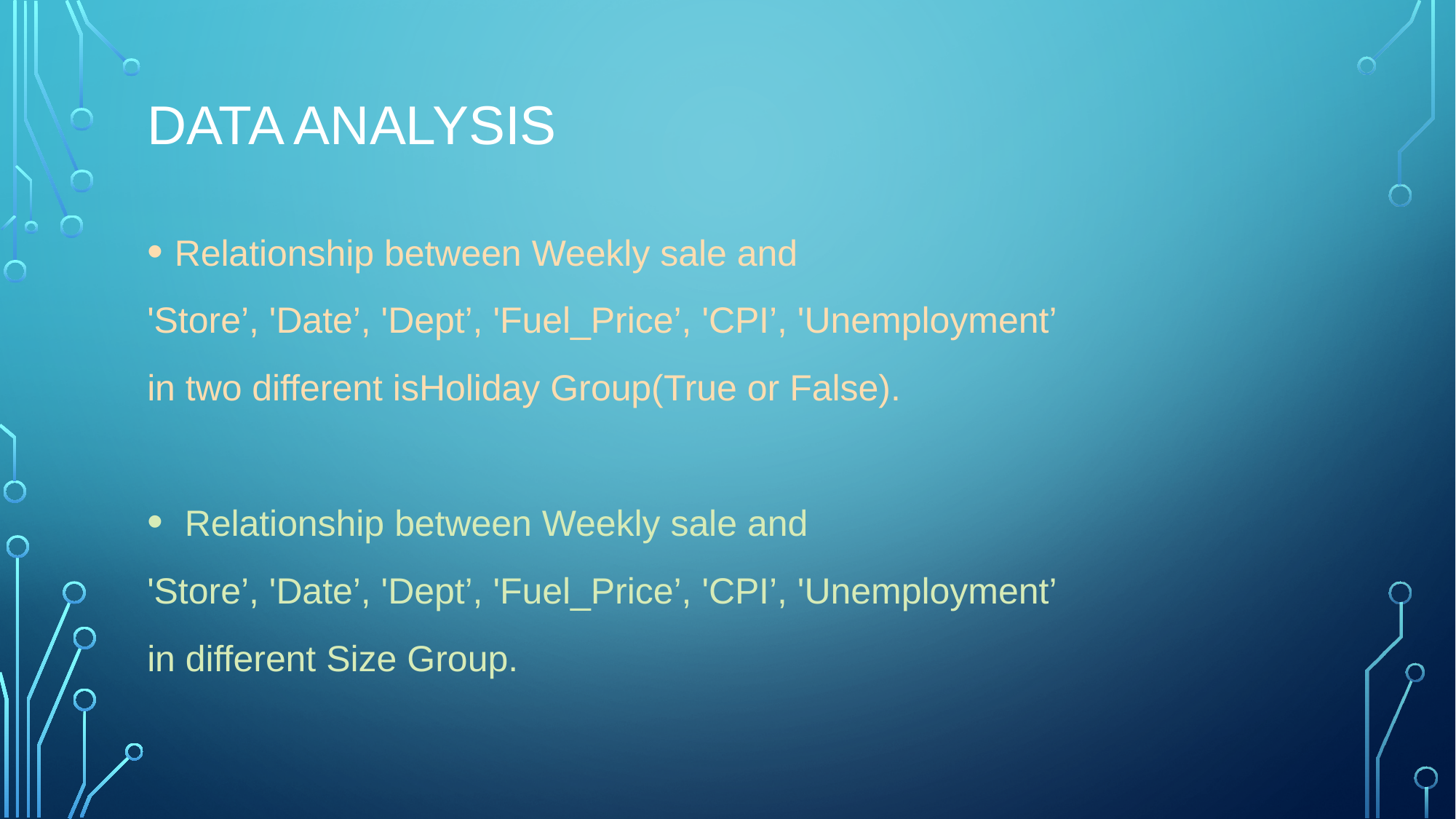

# Data Analysis
Relationship between Weekly sale and
'Store’, 'Date’, 'Dept’, 'Fuel_Price’, 'CPI’, 'Unemployment’
in two different isHoliday Group(True or False).

 Relationship between Weekly sale and
'Store’, 'Date’, 'Dept’, 'Fuel_Price’, 'CPI’, 'Unemployment’
in different Size Group.